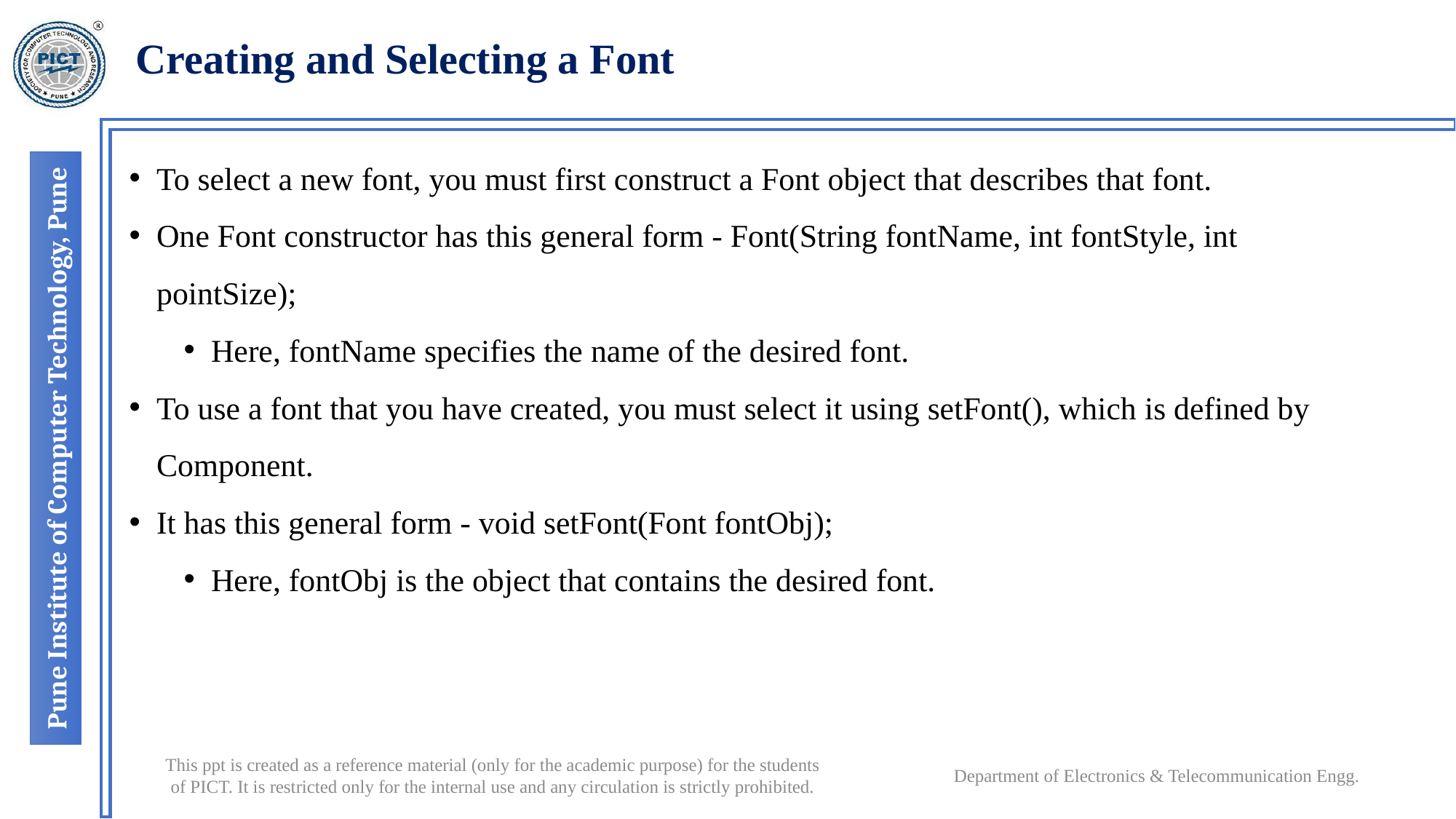

# Creating and Selecting a Font
To select a new font, you must first construct a Font object that describes that font.
One Font constructor has this general form - Font(String fontName, int fontStyle, int pointSize);
Here, fontName specifies the name of the desired font.
To use a font that you have created, you must select it using setFont(), which is defined by Component.
It has this general form - void setFont(Font fontObj);
Here, fontObj is the object that contains the desired font.
Department of Electronics & Telecommunication Engg.